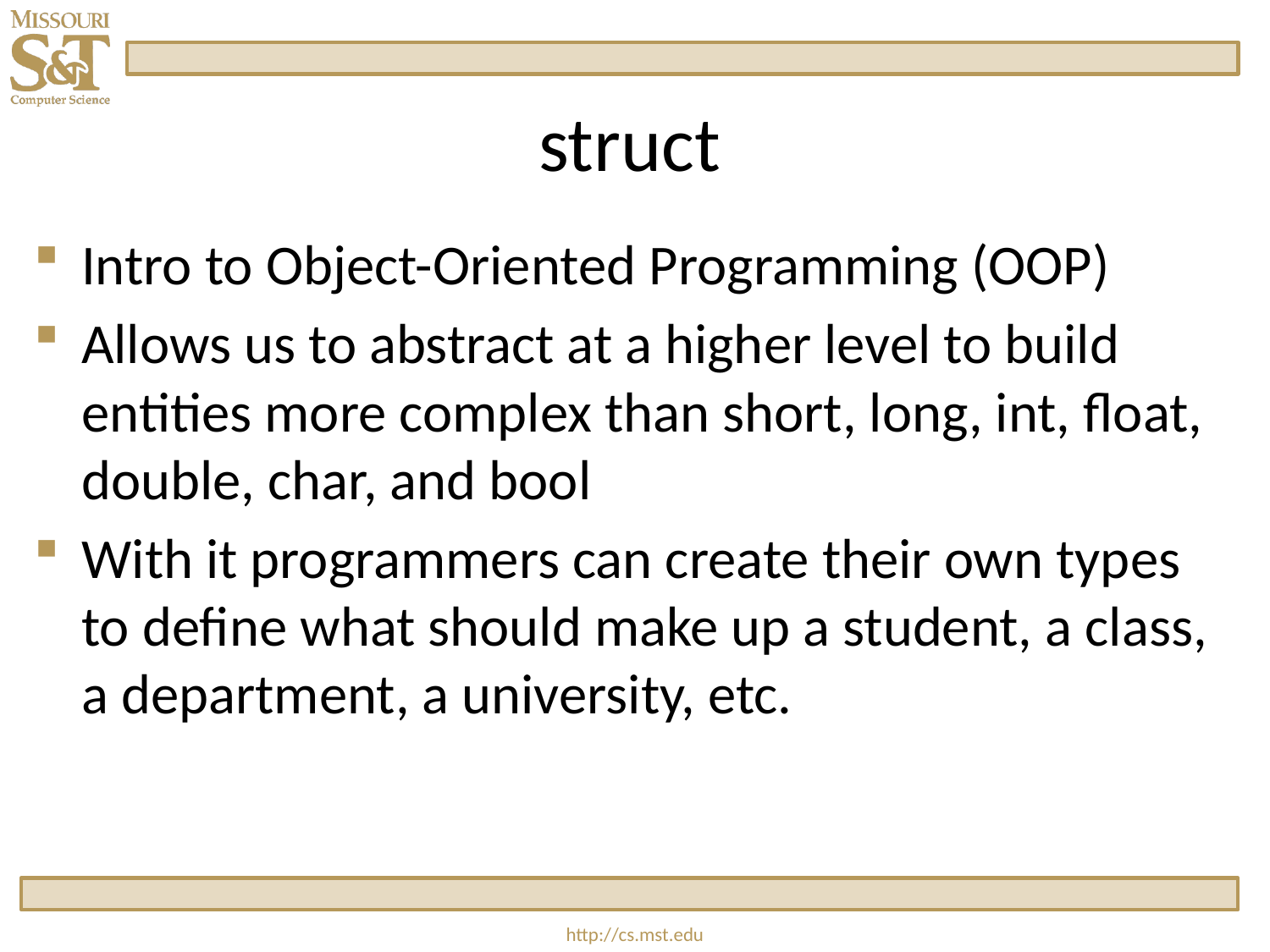

# struct
Intro to Object-Oriented Programming (OOP)
Allows us to abstract at a higher level to build entities more complex than short, long, int, float, double, char, and bool
With it programmers can create their own types to define what should make up a student, a class, a department, a university, etc.